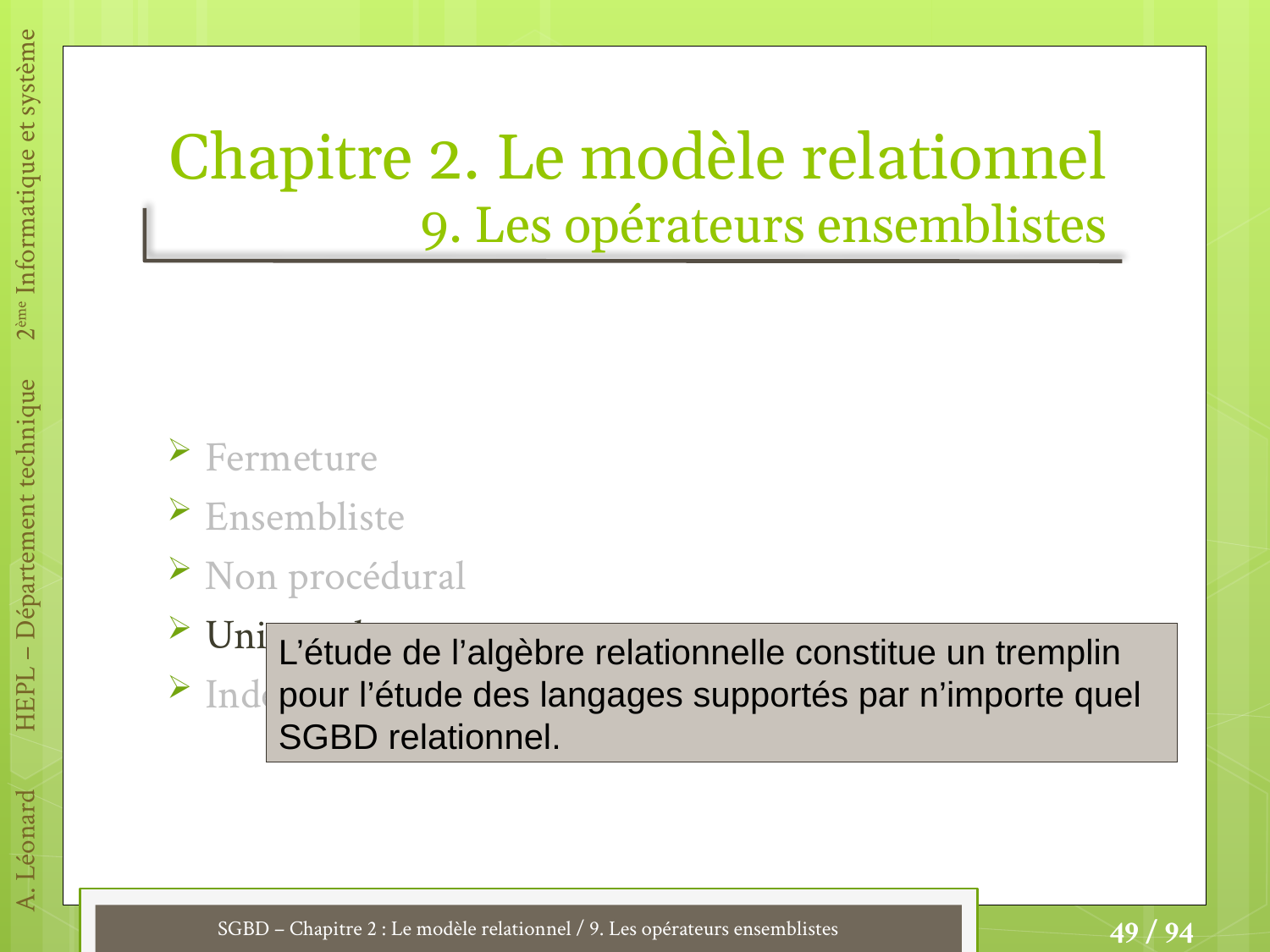

# Chapitre 2. Le modèle relationnel 9. Les opérateurs ensemblistes
Fermeture
Ensembliste
Non procédural
Universel
Indépendance
L’étude de l’algèbre relationnelle constitue un tremplin pour l’étude des langages supportés par n’importe quel SGBD relationnel.
SGBD – Chapitre 2 : Le modèle relationnel / 9. Les opérateurs ensemblistes